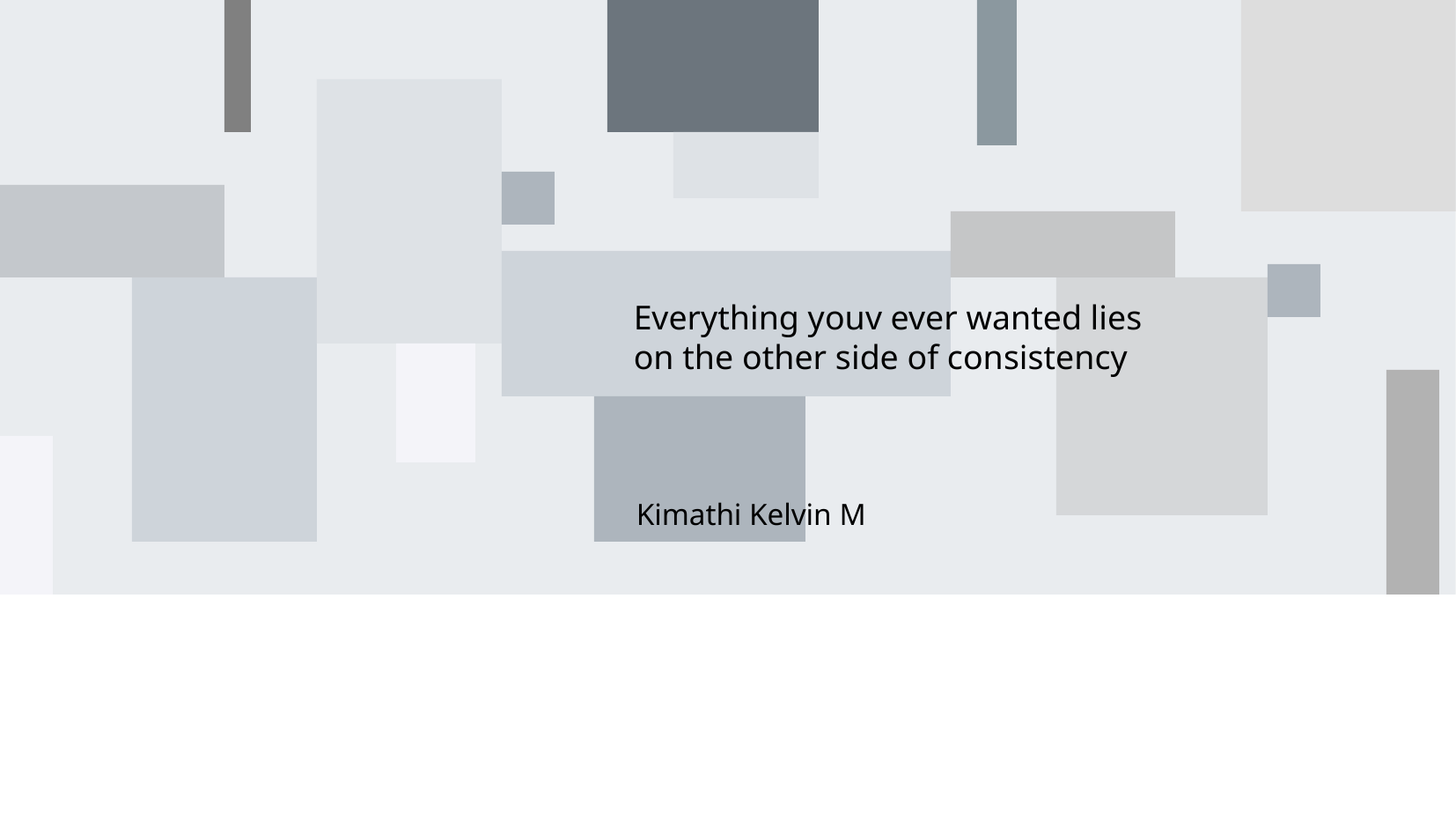

Everything youv ever wanted lies on the other side of consistency
Kimathi Kelvin M